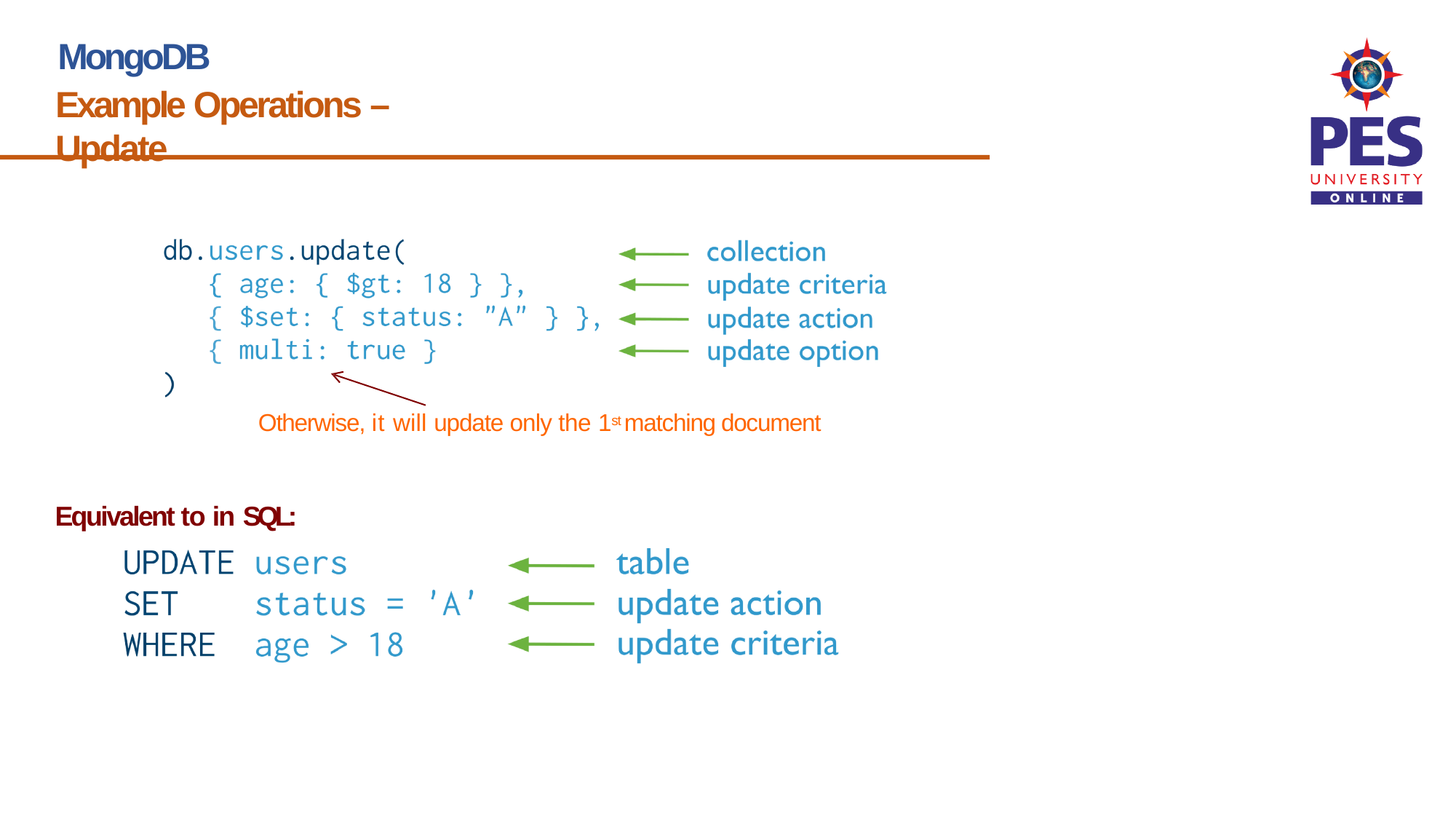

# MongoDB
Example Operations – Update

Otherwise, it will update only the 1st matching document

Equivalent to in SQL: